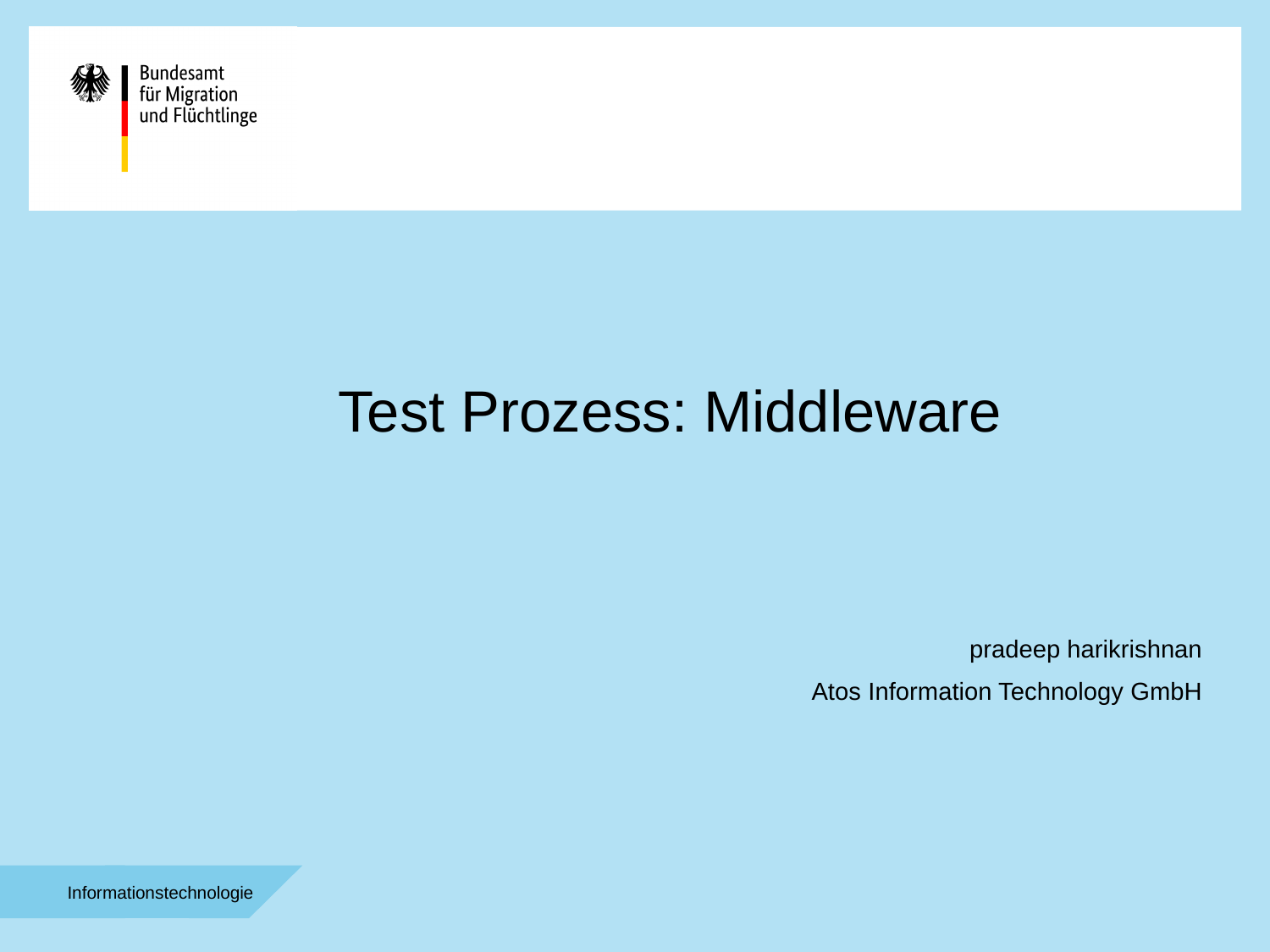

# Test Prozess: Middleware
pradeep harikrishnan
Atos Information Technology GmbH